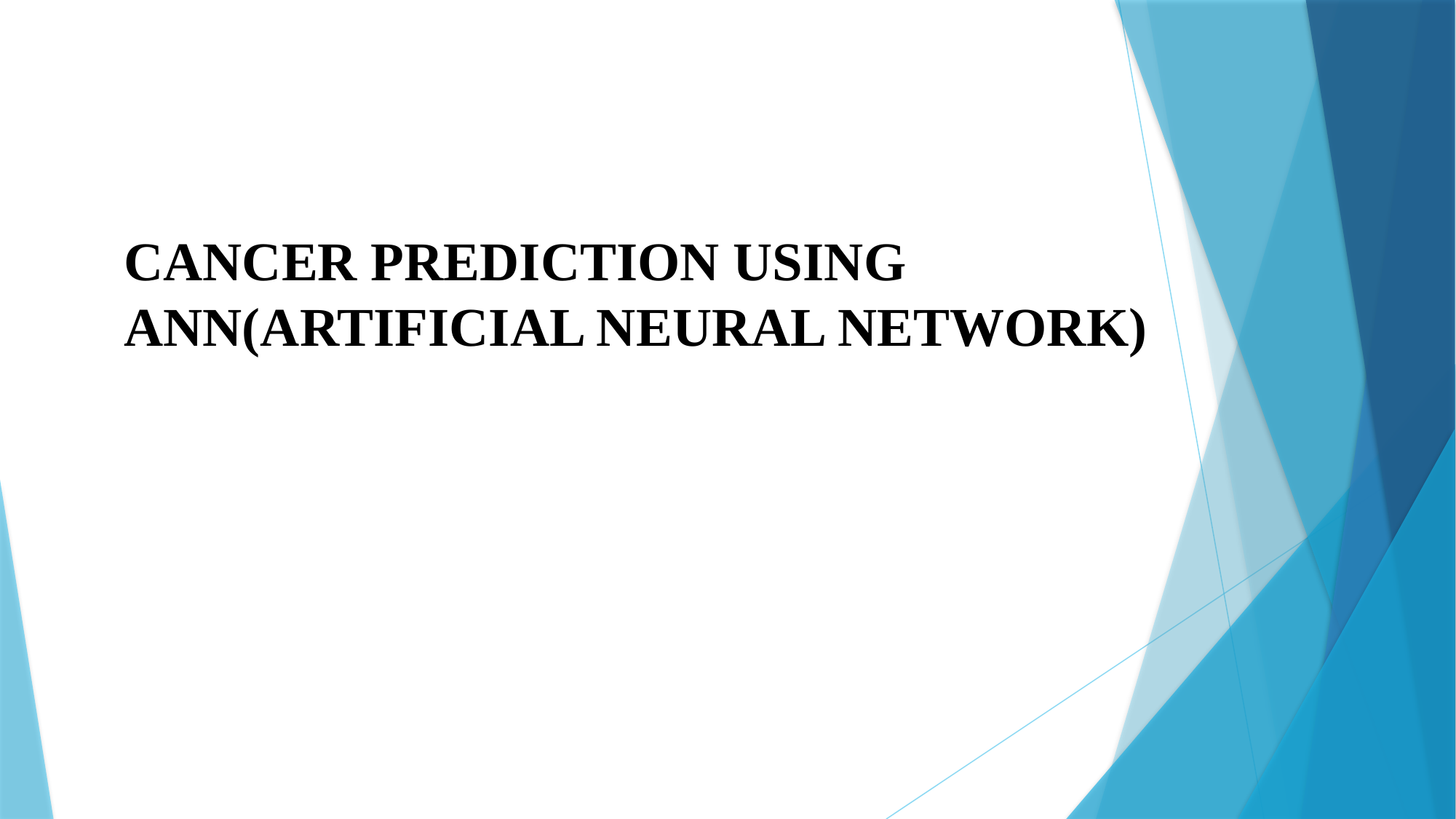

# CANCER PREDICTION USING ANN(ARTIFICIAL NEURAL NETWORK)